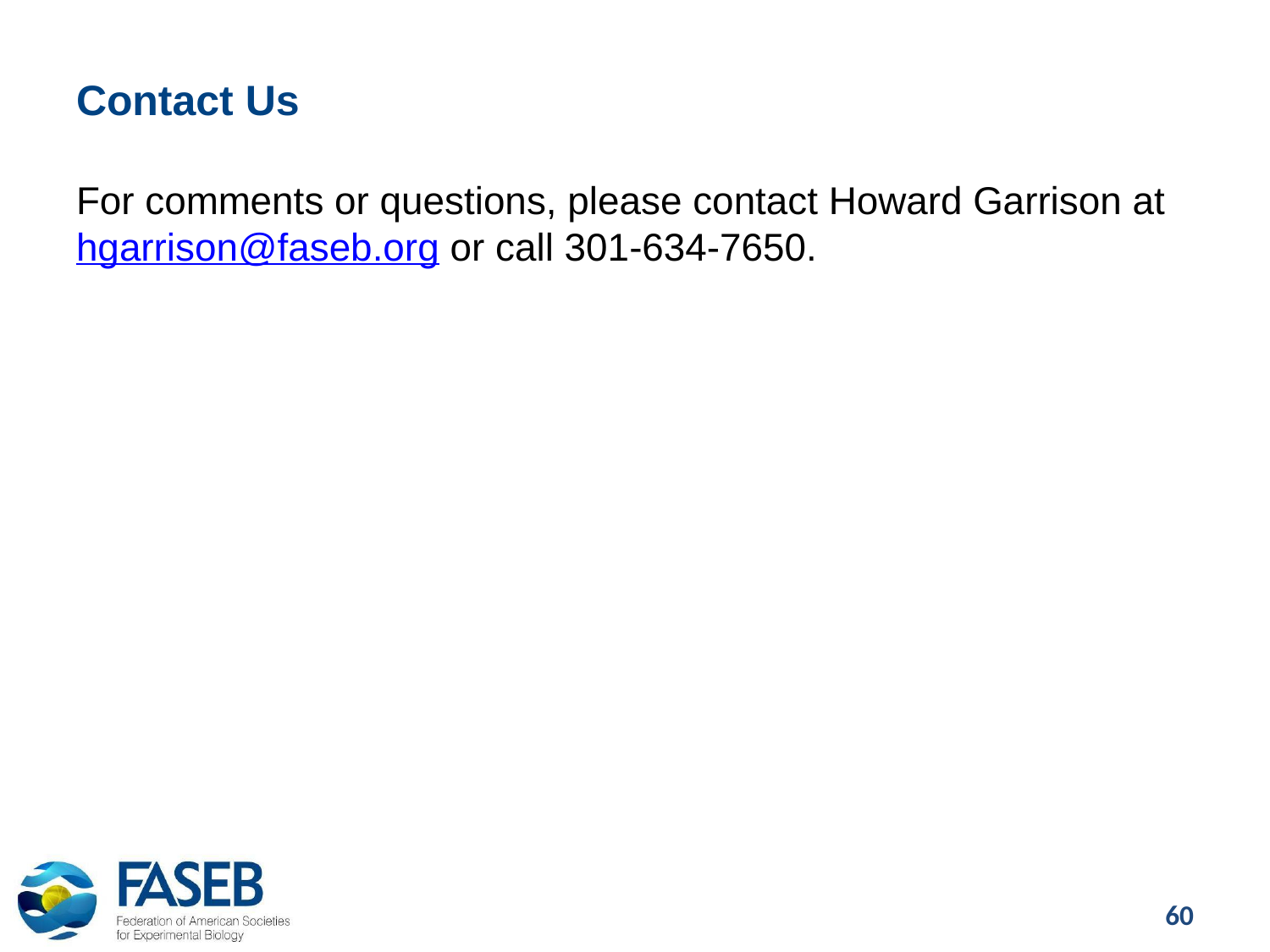

# Contact Us
For comments or questions, please contact Howard Garrison at hgarrison@faseb.org or call 301-634-7650.

60